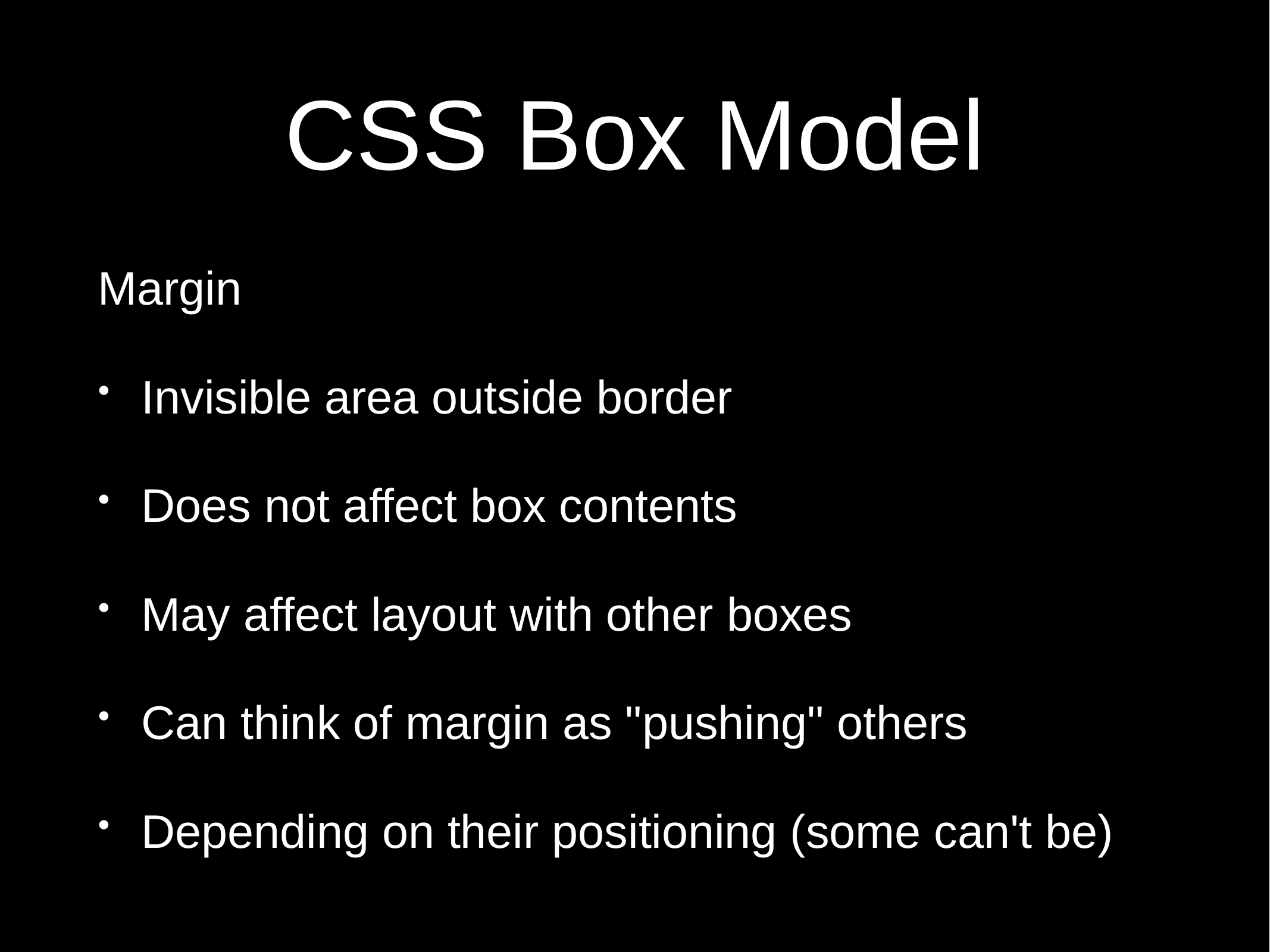

# CSS Box Model
Margin
Invisible area outside border
Does not affect box contents
May affect layout with other boxes
Can think of margin as "pushing" others
Depending on their positioning (some can't be)